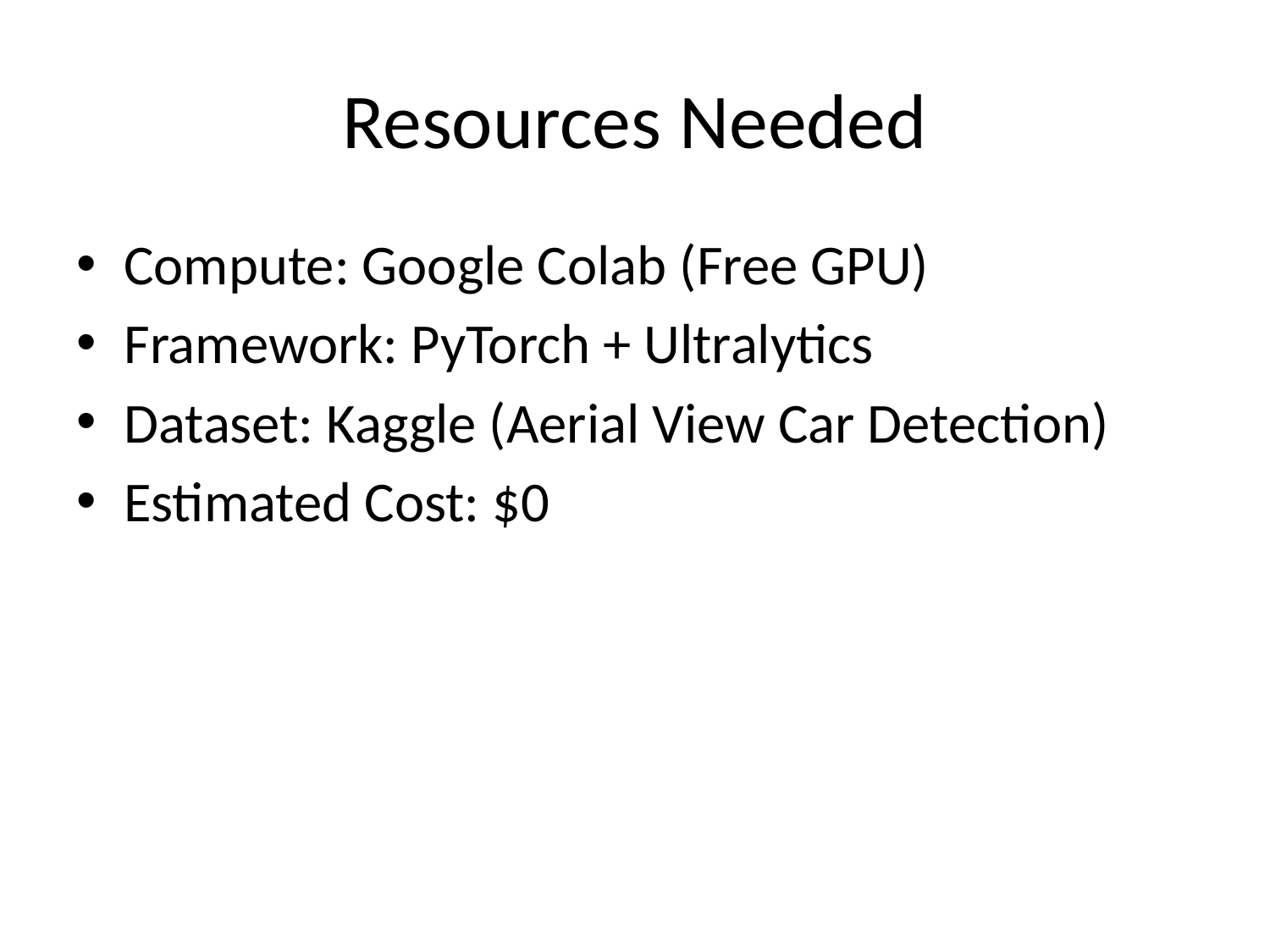

# Resources Needed
Compute: Google Colab (Free GPU)
Framework: PyTorch + Ultralytics
Dataset: Kaggle (Aerial View Car Detection)
Estimated Cost: $0